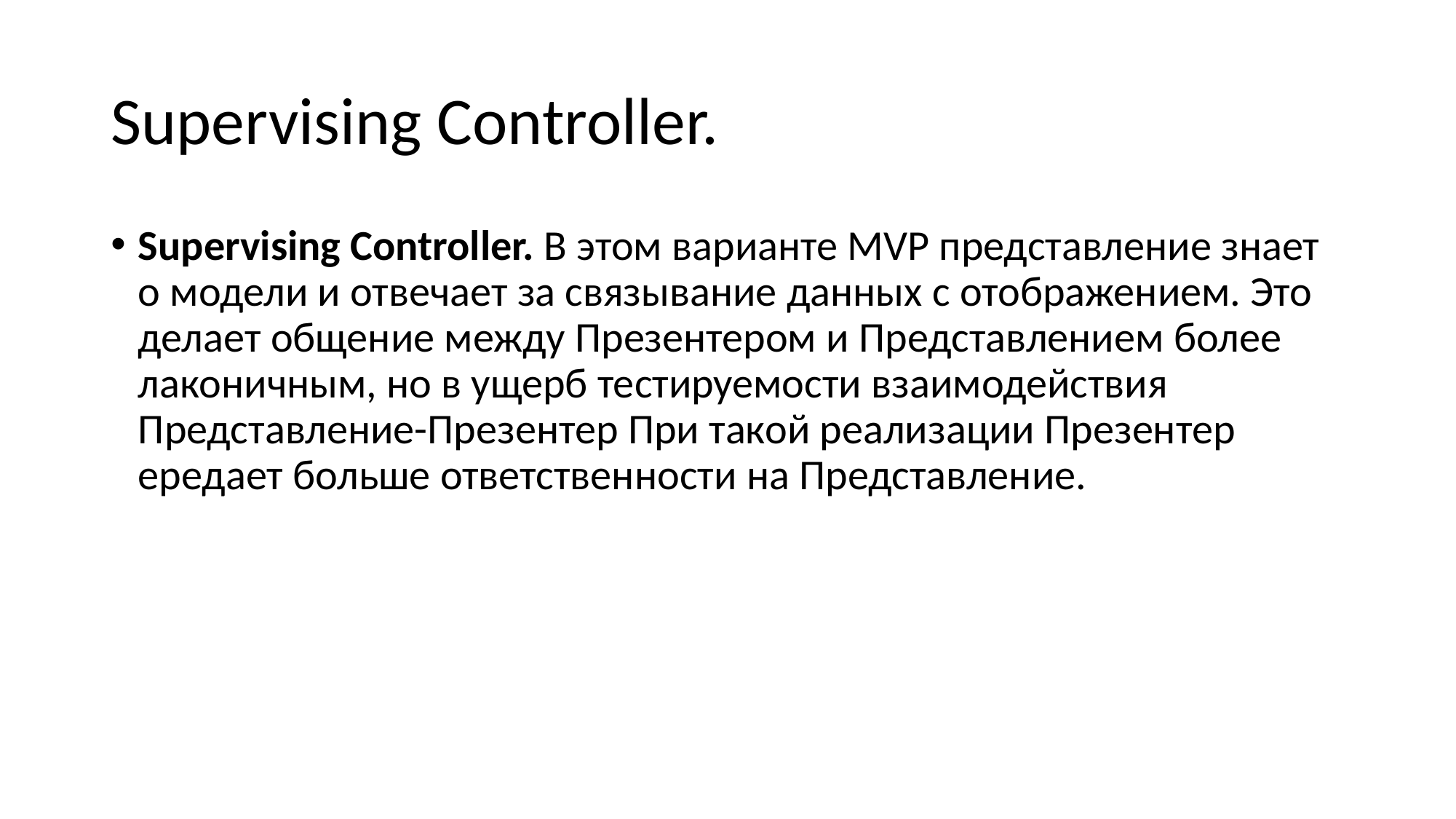

# Supervising Controller.
Supervising Controller. В этом варианте MVP представление знает о модели и отвечает за связывание данных с отображением. Это делает общение между Презентером и Представлением более лаконичным, но в ущерб тестируемости взаимодействия Представление-Презентер При такой реализации Презентер ередает больше ответственности на Представление.